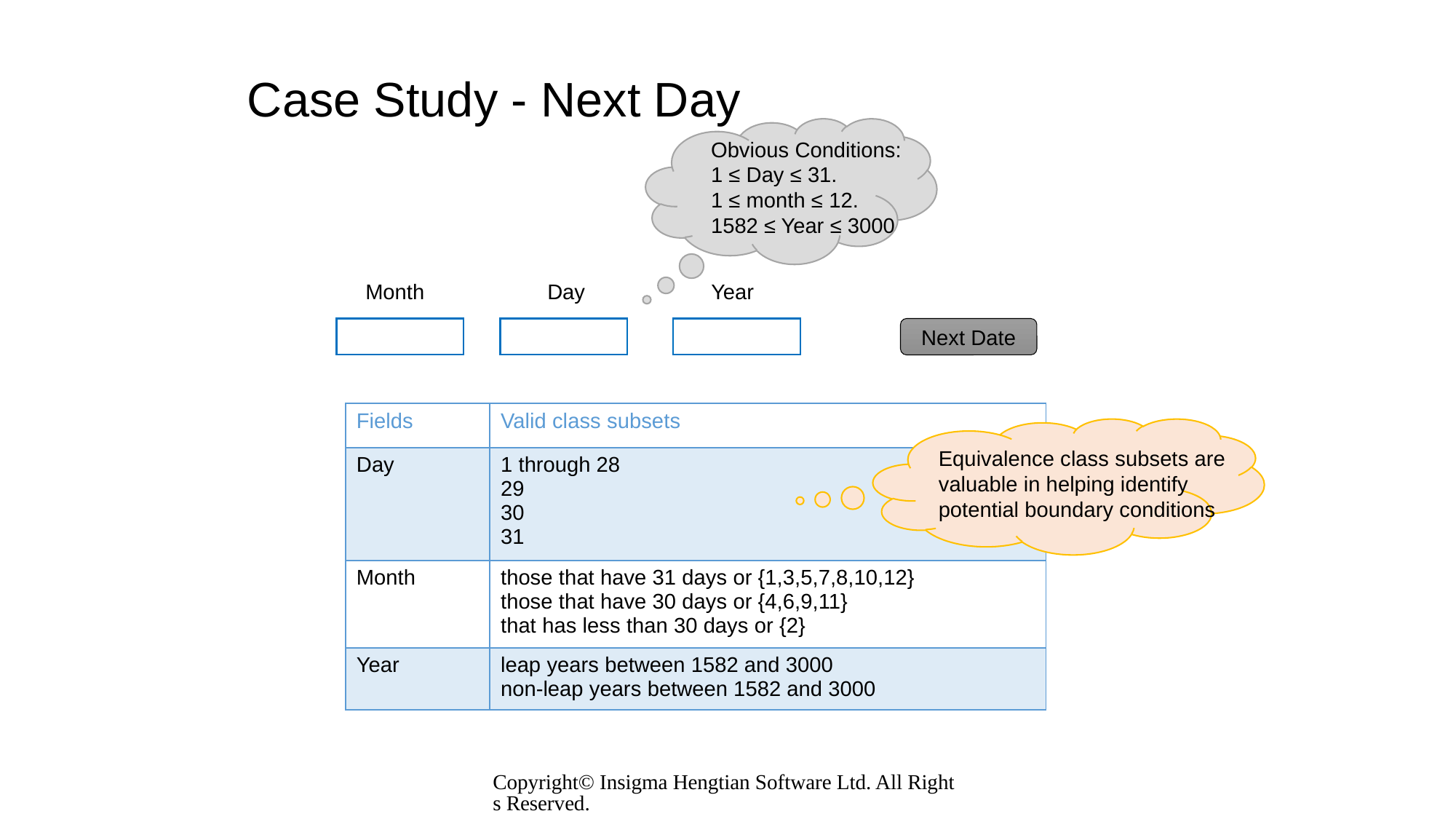

# Case Study - Next Day

Obvious Conditions:
1 ≤ Day ≤ 31.
1 ≤ month ≤ 12.
1582 ≤ Year ≤ 3000
Month
Day
Year

Next Date
| Fields | Valid class subsets |
| --- | --- |
| Day | 1 through 28 29 30 31 |
| Month | those that have 31 days or {1,3,5,7,8,10,12} those that have 30 days or {4,6,9,11} that has less than 30 days or {2} |
| Year | leap years between 1582 and 3000 non-leap years between 1582 and 3000 |

Equivalence class subsets are valuable in helping identify potential boundary conditions
Copyright© Insigma Hengtian Software Ltd. All Rights Reserved.